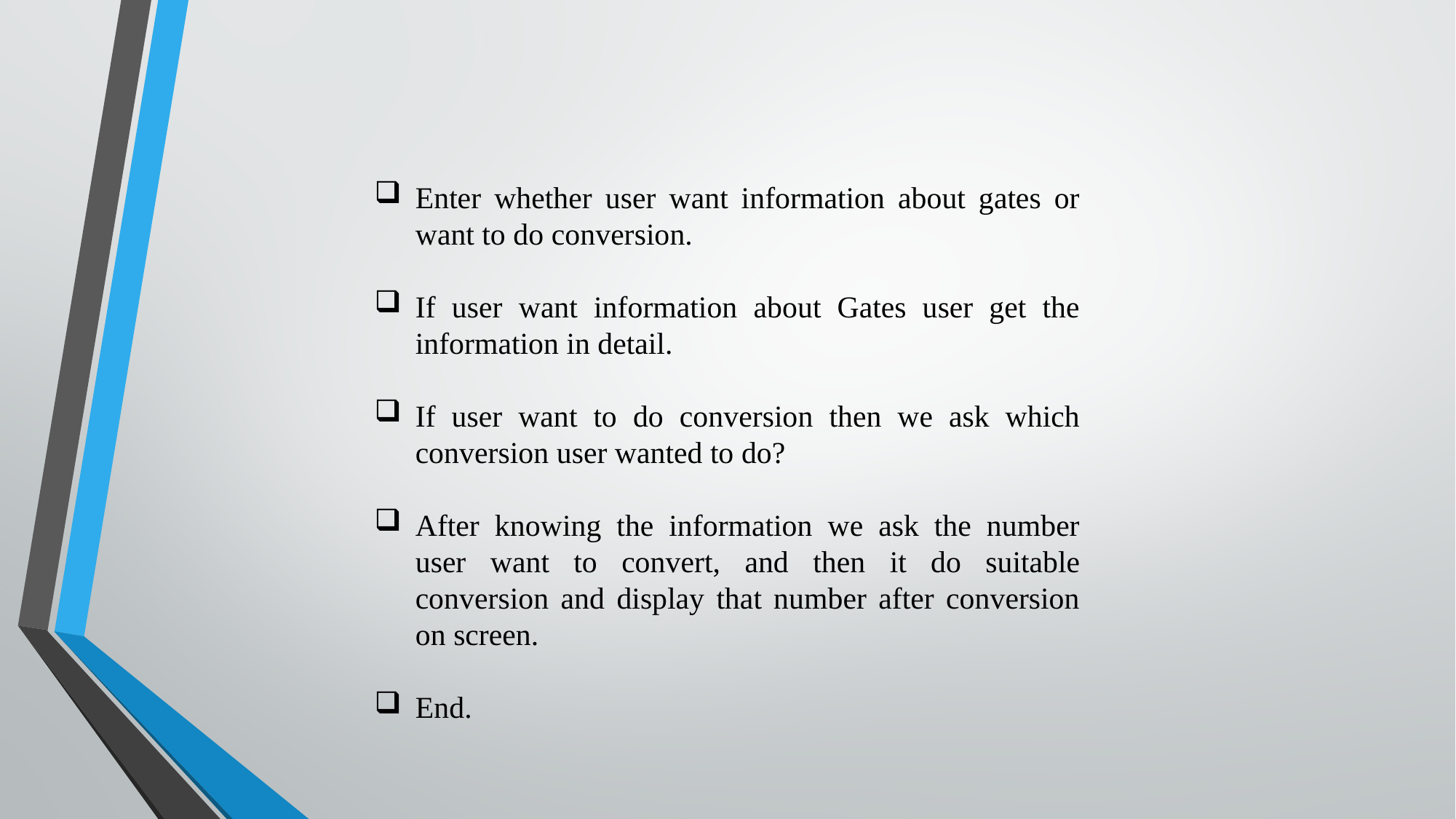

Enter whether user want information about gates or want to do conversion.

If user want information about Gates user get the information in detail.

If user want to do conversion then we ask which conversion user wanted to do?

After knowing the information we ask the number user want to convert, and then it do suitable conversion and display that number after conversion on screen.

End.